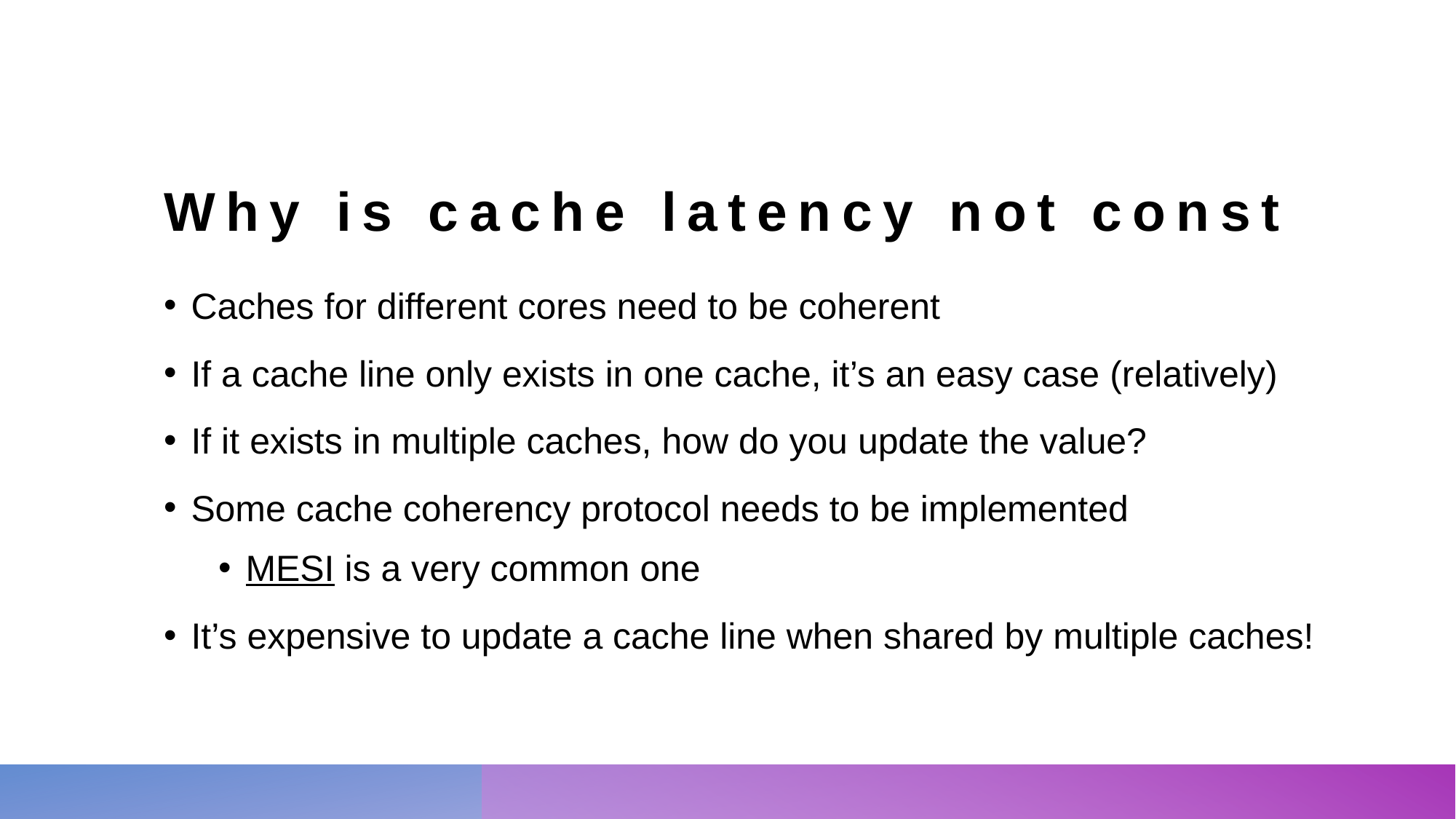

# Why is cache latency not const
Caches for different cores need to be coherent
If a cache line only exists in one cache, it’s an easy case (relatively)
If it exists in multiple caches, how do you update the value?
Some cache coherency protocol needs to be implemented
MESI is a very common one
It’s expensive to update a cache line when shared by multiple caches!